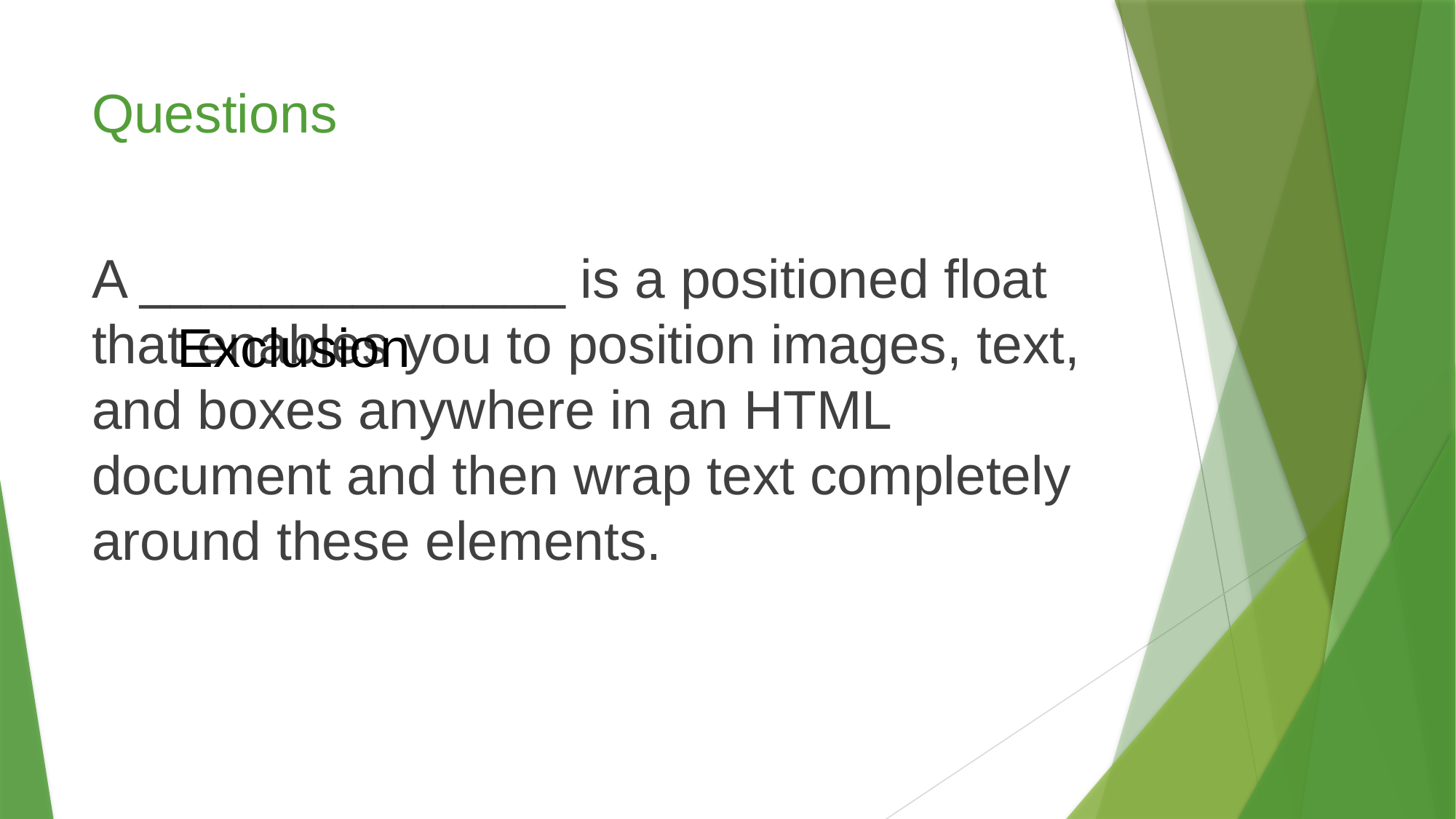

# Questions
A ______________ is a positioned float that enables you to position images, text, and boxes anywhere in an HTML document and then wrap text completely around these elements.
CSS Exclusion